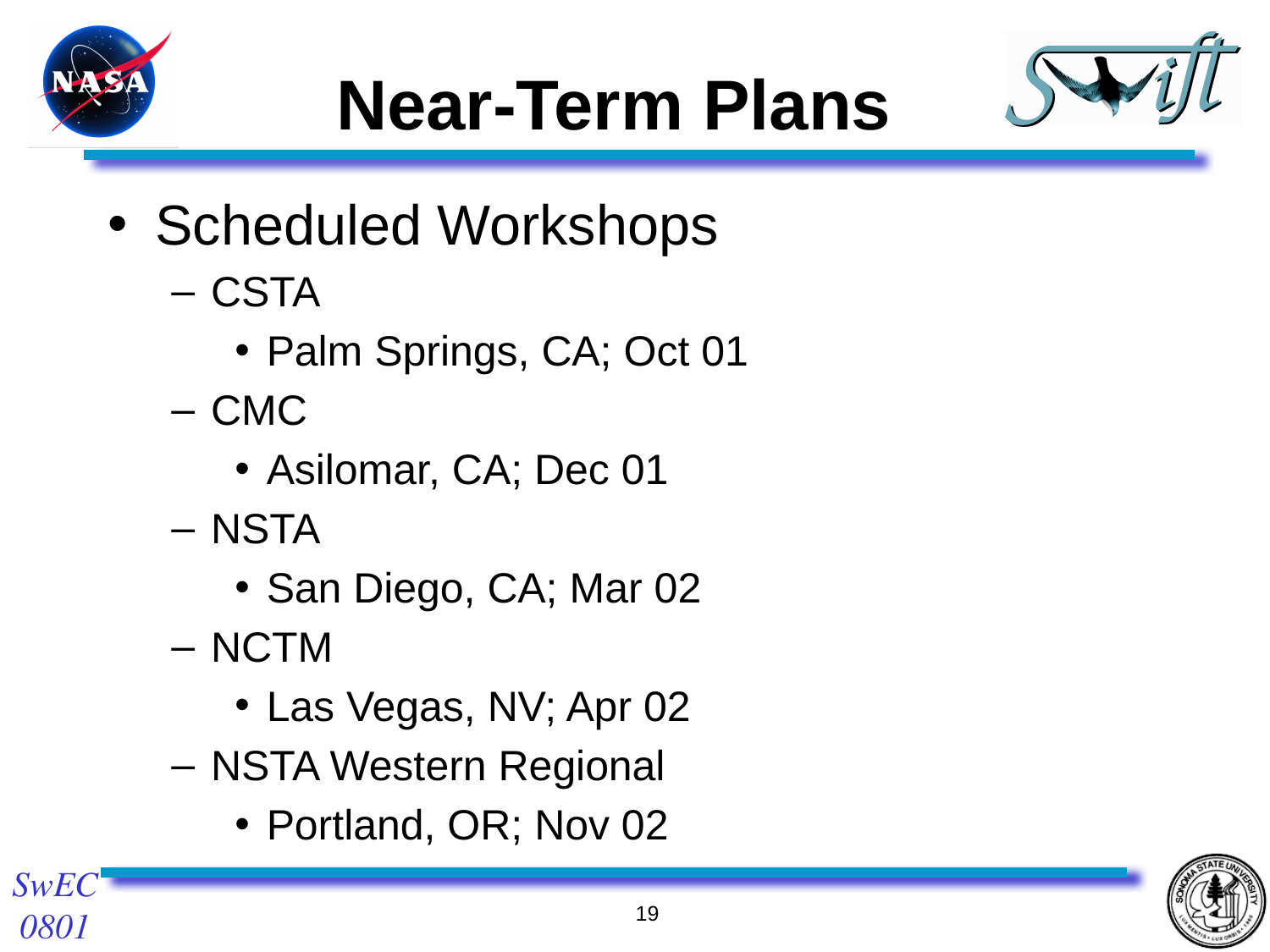

Near-Term Plans

Scheduled Workshops
CSTA
Palm Springs, CA; Oct 01
CMC
Asilomar, CA; Dec 01
NSTA
San Diego, CA; Mar 02
NCTM
Las Vegas, NV; Apr 02
NSTA Western Regional
Portland, OR; Nov 02